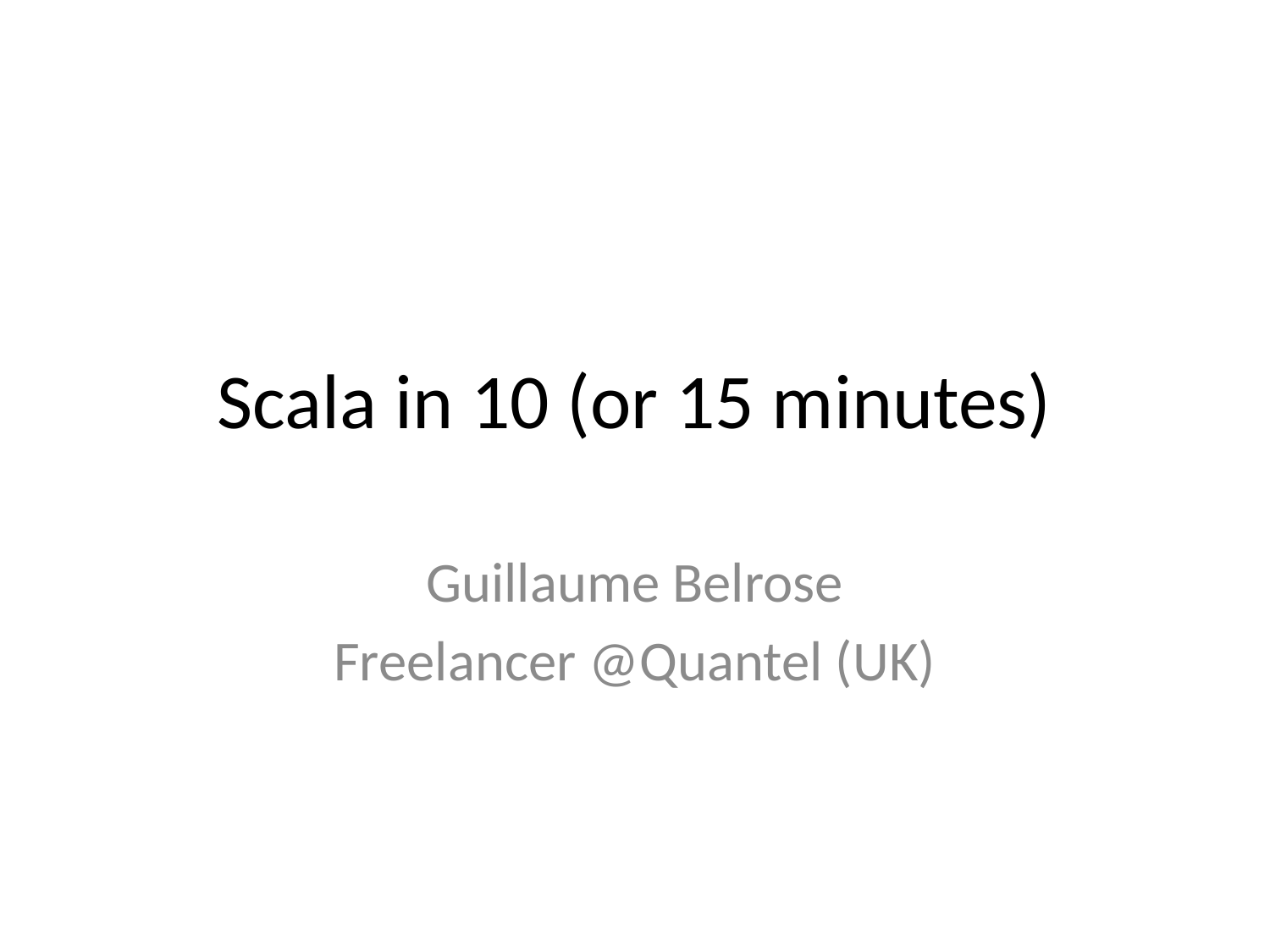

# Scala in 10 (or 15 minutes)
Guillaume Belrose
Freelancer @Quantel (UK)